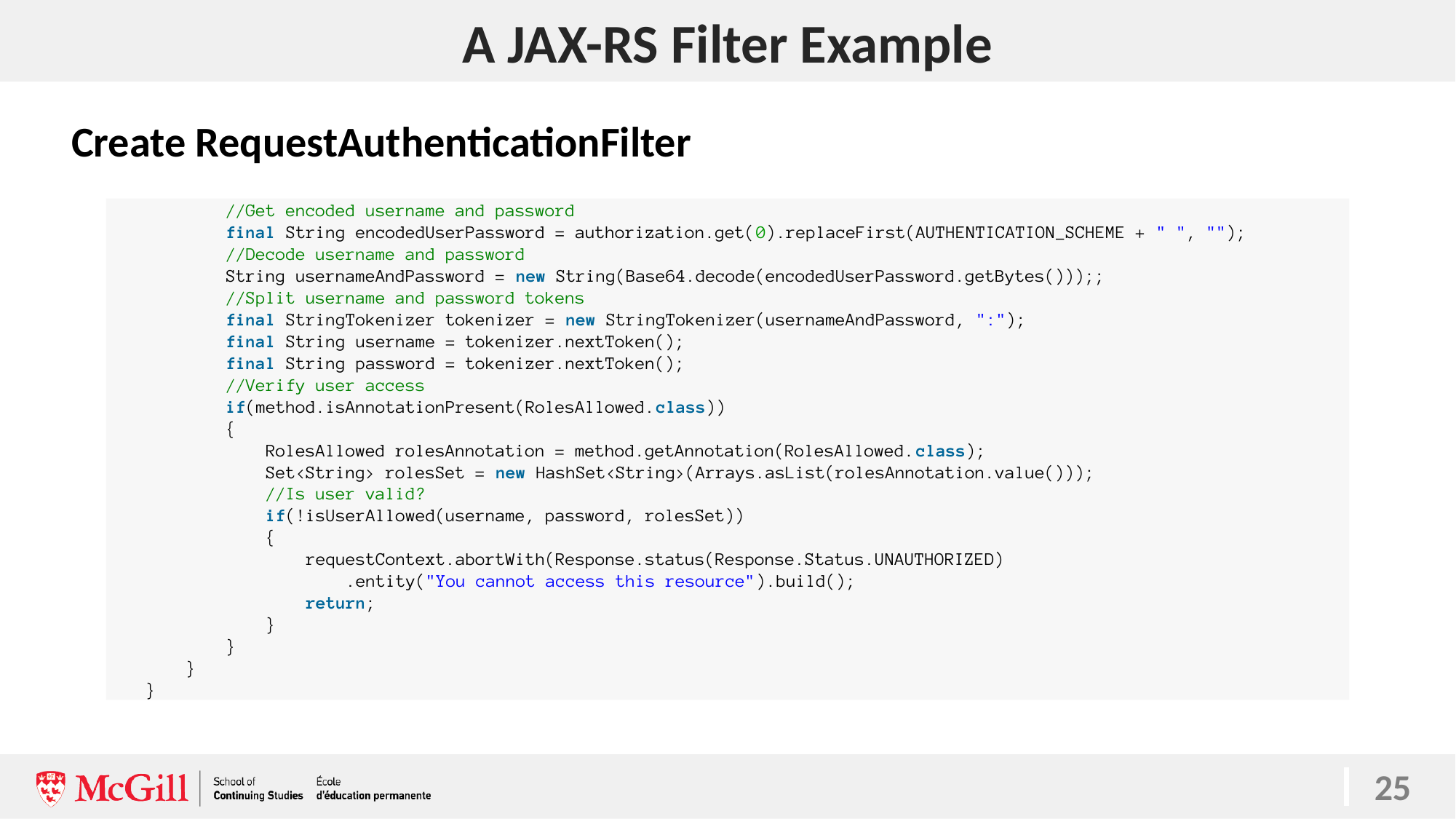

# A JAX-RS Filter Example
Create RequestAuthenticationFilter
            //Get encoded username and password
            final String encodedUserPassword = authorization.get(0).replaceFirst(AUTHENTICATION_SCHEME + " ", "");
            //Decode username and password
            String usernameAndPassword = new String(Base64.decode(encodedUserPassword.getBytes()));;
            //Split username and password tokens
            final StringTokenizer tokenizer = new StringTokenizer(usernameAndPassword, ":");
            final String username = tokenizer.nextToken();
            final String password = tokenizer.nextToken();
            //Verify user access
            if(method.isAnnotationPresent(RolesAllowed.class))
            {
                RolesAllowed rolesAnnotation = method.getAnnotation(RolesAllowed.class);
                Set<String> rolesSet = new HashSet<String>(Arrays.asList(rolesAnnotation.value()));
                //Is user valid?
                if(!isUserAllowed(username, password, rolesSet))
                {
                    requestContext.abortWith(Response.status(Response.Status.UNAUTHORIZED)
                        .entity("You cannot access this resource").build();
                    return;
                }
            }
        }
    }